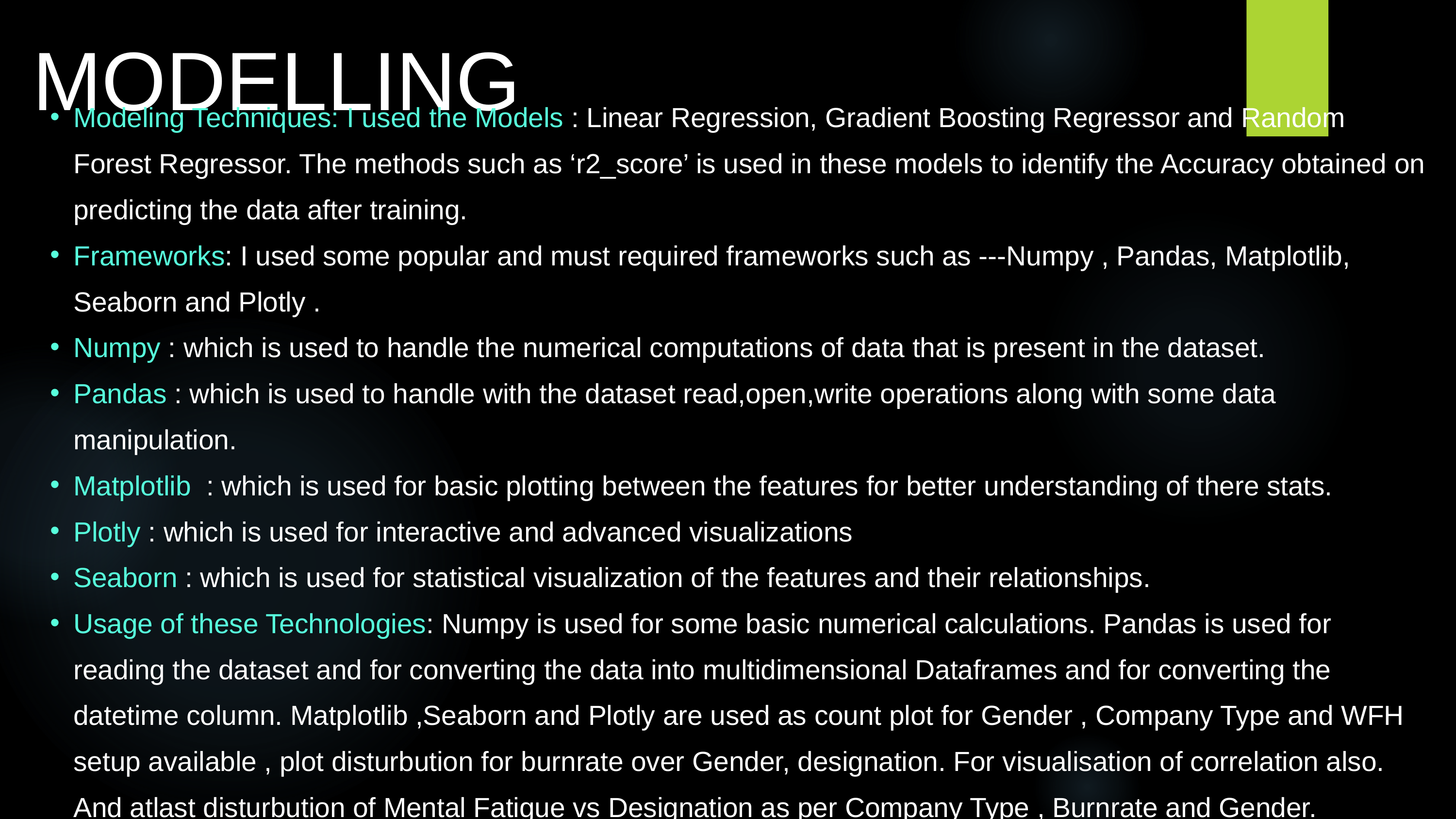

MODELLING
Modeling Techniques: I used the Models : Linear Regression, Gradient Boosting Regressor and Random Forest Regressor. The methods such as ‘r2_score’ is used in these models to identify the Accuracy obtained on predicting the data after training.
Frameworks: I used some popular and must required frameworks such as ---Numpy , Pandas, Matplotlib, Seaborn and Plotly .
Numpy : which is used to handle the numerical computations of data that is present in the dataset.
Pandas : which is used to handle with the dataset read,open,write operations along with some data manipulation.
Matplotlib  : which is used for basic plotting between the features for better understanding of there stats.
Plotly : which is used for interactive and advanced visualizations
Seaborn : which is used for statistical visualization of the features and their relationships.
Usage of these Technologies: Numpy is used for some basic numerical calculations. Pandas is used for reading the dataset and for converting the data into multidimensional Dataframes and for converting the datetime column. Matplotlib ,Seaborn and Plotly are used as count plot for Gender , Company Type and WFH setup available , plot disturbution for burnrate over Gender, designation. For visualisation of correlation also. And atlast disturbution of Mental Fatigue vs Designation as per Company Type , Burnrate and Gender.